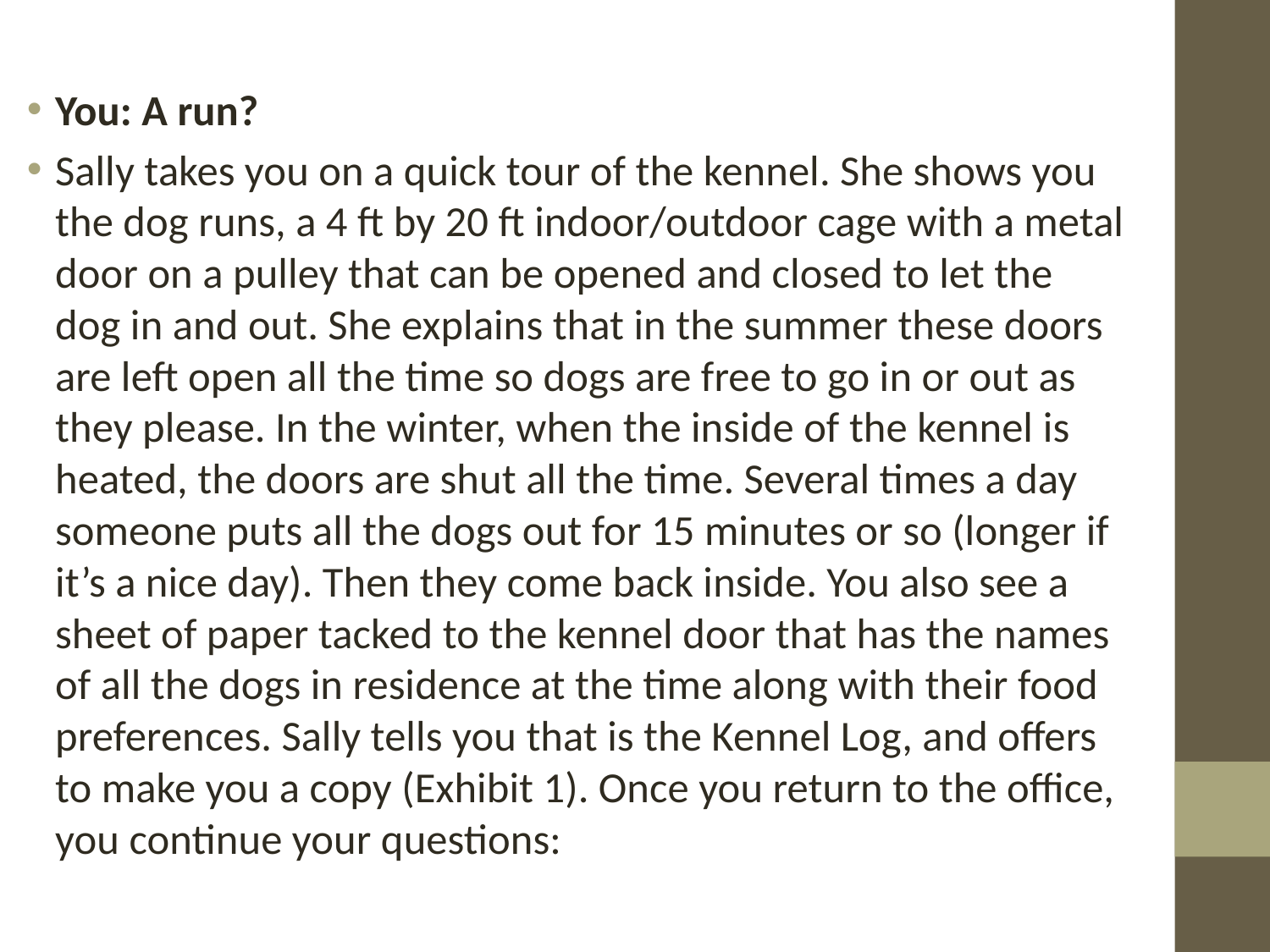

You: A run?
Sally takes you on a quick tour of the kennel. She shows you the dog runs, a 4 ft by 20 ft indoor/outdoor cage with a metal door on a pulley that can be opened and closed to let the dog in and out. She explains that in the summer these doors are left open all the time so dogs are free to go in or out as they please. In the winter, when the inside of the kennel is heated, the doors are shut all the time. Several times a day someone puts all the dogs out for 15 minutes or so (longer if it’s a nice day). Then they come back inside. You also see a sheet of paper tacked to the kennel door that has the names of all the dogs in residence at the time along with their food preferences. Sally tells you that is the Kennel Log, and offers to make you a copy (Exhibit 1). Once you return to the office, you continue your questions: